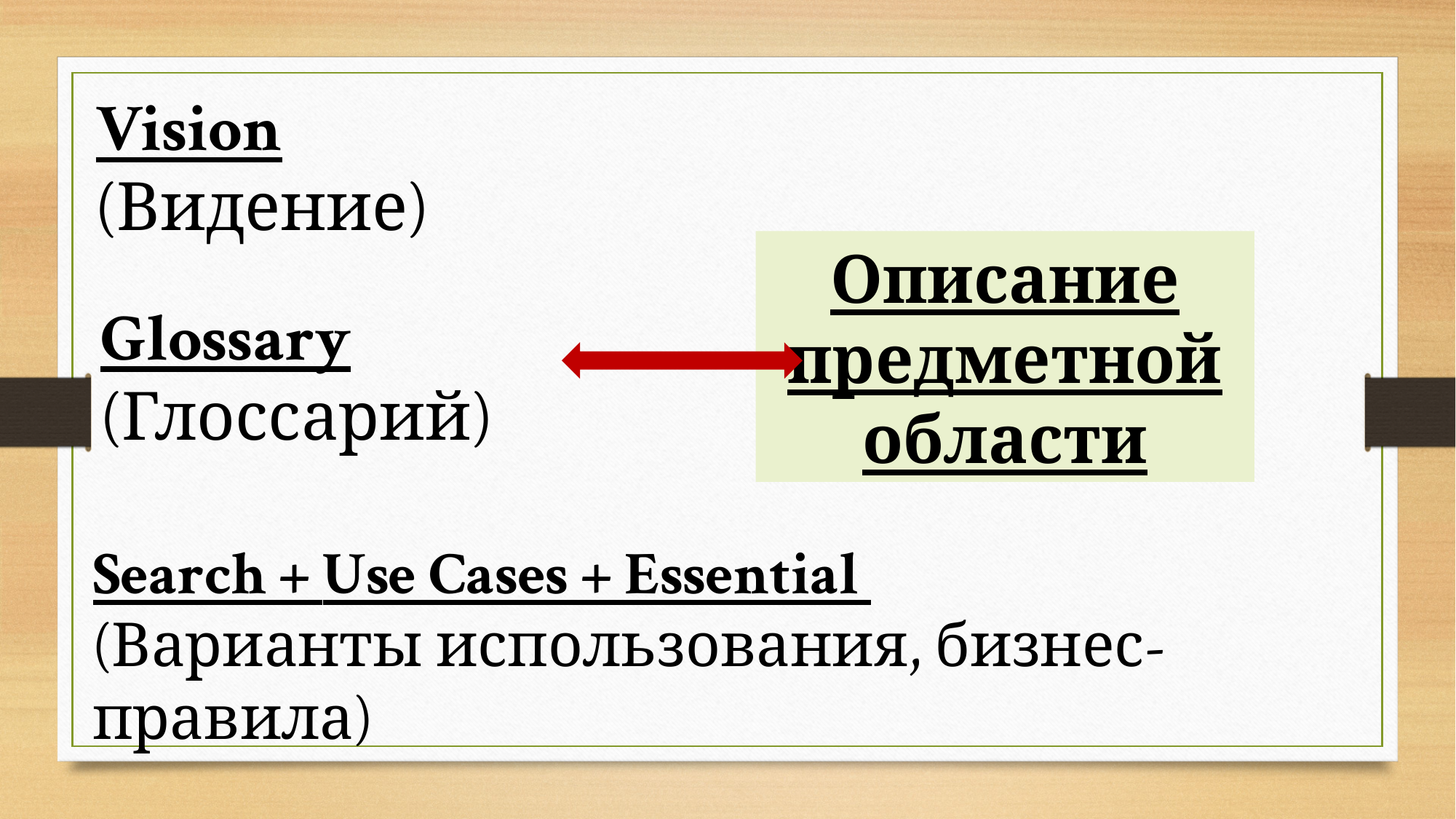

Vision
(Видение)
Описание
предметной
области
Glossary (Глоссарий)

Search + Use Cases + Essential
(Варианты использования, бизнес-правила)